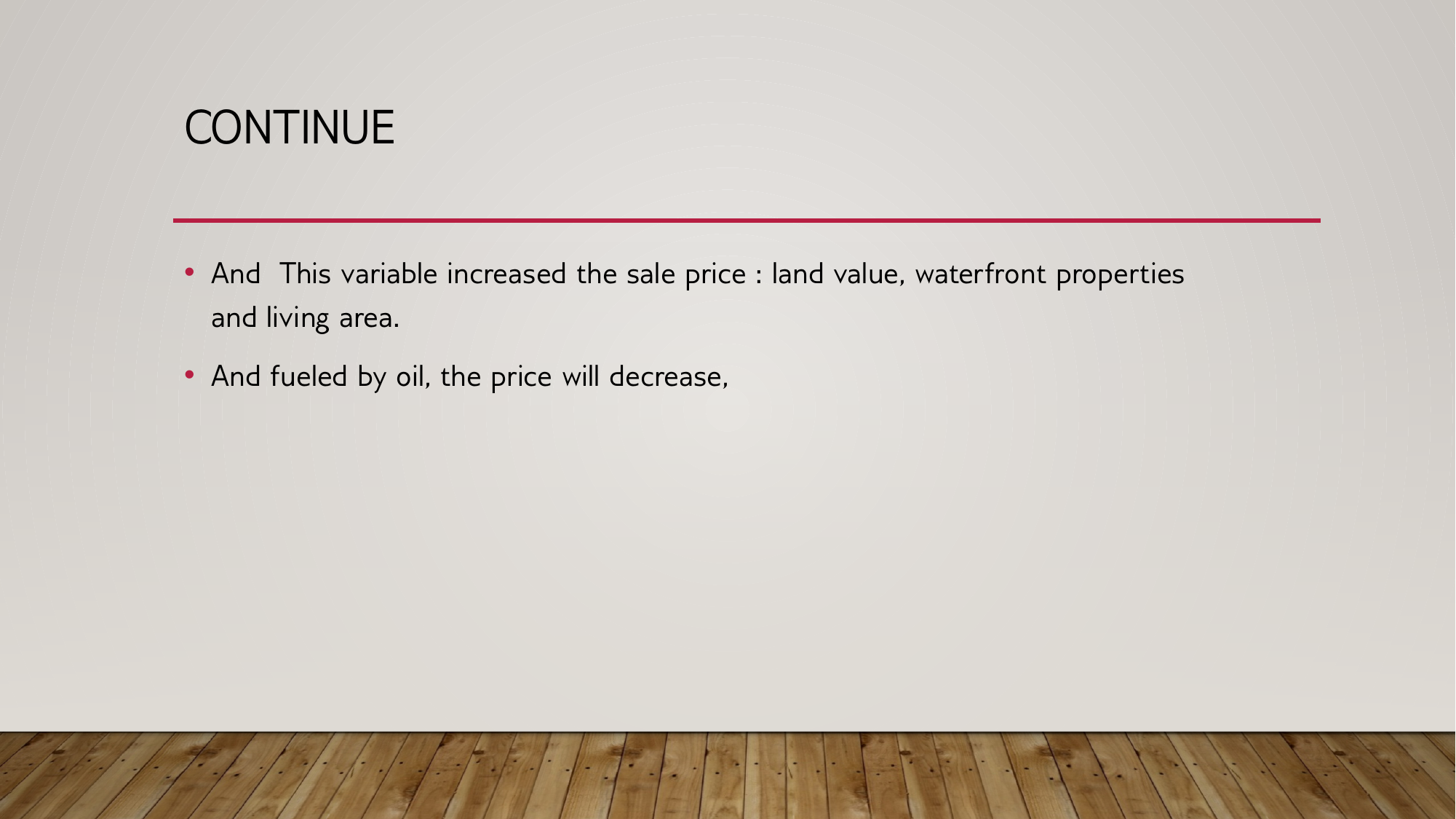

# Continue
And  This variable increased the sale price : land value, waterfront properties and living area.
And fueled by oil, the price will decrease,